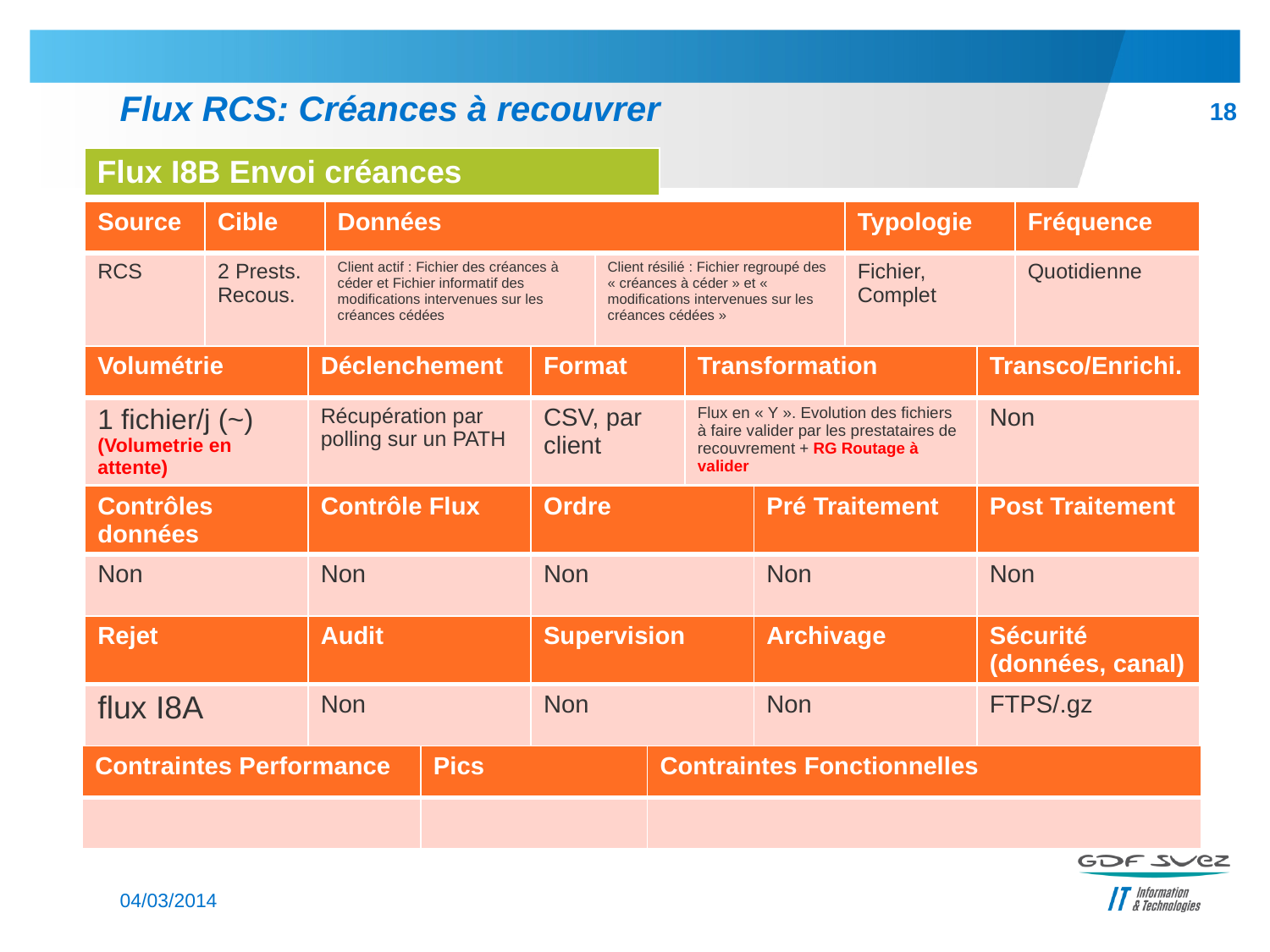

# Flux RCS: Créances à recouvrer
18
| Flux I8B Envoi créances |
| --- |
| Source | Cible | Données |  | Typologie | Fréquence |
| --- | --- | --- | --- | --- | --- |
| RCS | 2 Prests. Recous. | Client actif : Fichier des créances à céder et Fichier informatif des modifications intervenues sur les créances cédées | Client résilié : Fichier regroupé des « créances à céder » et « modifications intervenues sur les créances cédées » | Fichier, Complet | Quotidienne |
| Volumétrie | Déclenchement | Format | Transformation | Transco/Enrichi. |
| --- | --- | --- | --- | --- |
| 1 fichier/j (~) (Volumetrie en attente) | Récupération par polling sur un PATH | CSV, par client | Flux en « Y ». Evolution des fichiers à faire valider par les prestataires de recouvrement + RG Routage à valider | Non |
| Contrôles données | Contrôle Flux | Ordre | Pré Traitement | Post Traitement |
| --- | --- | --- | --- | --- |
| Non | Non | Non | Non | Non |
| Rejet | Audit | Supervision | Archivage | Sécurité (données, canal) |
| --- | --- | --- | --- | --- |
| flux I8A | Non | Non | Non | FTPS/.gz |
| Contraintes Performance | Pics | Contraintes Fonctionnelles |
| --- | --- | --- |
|  |  |  |
04/03/2014